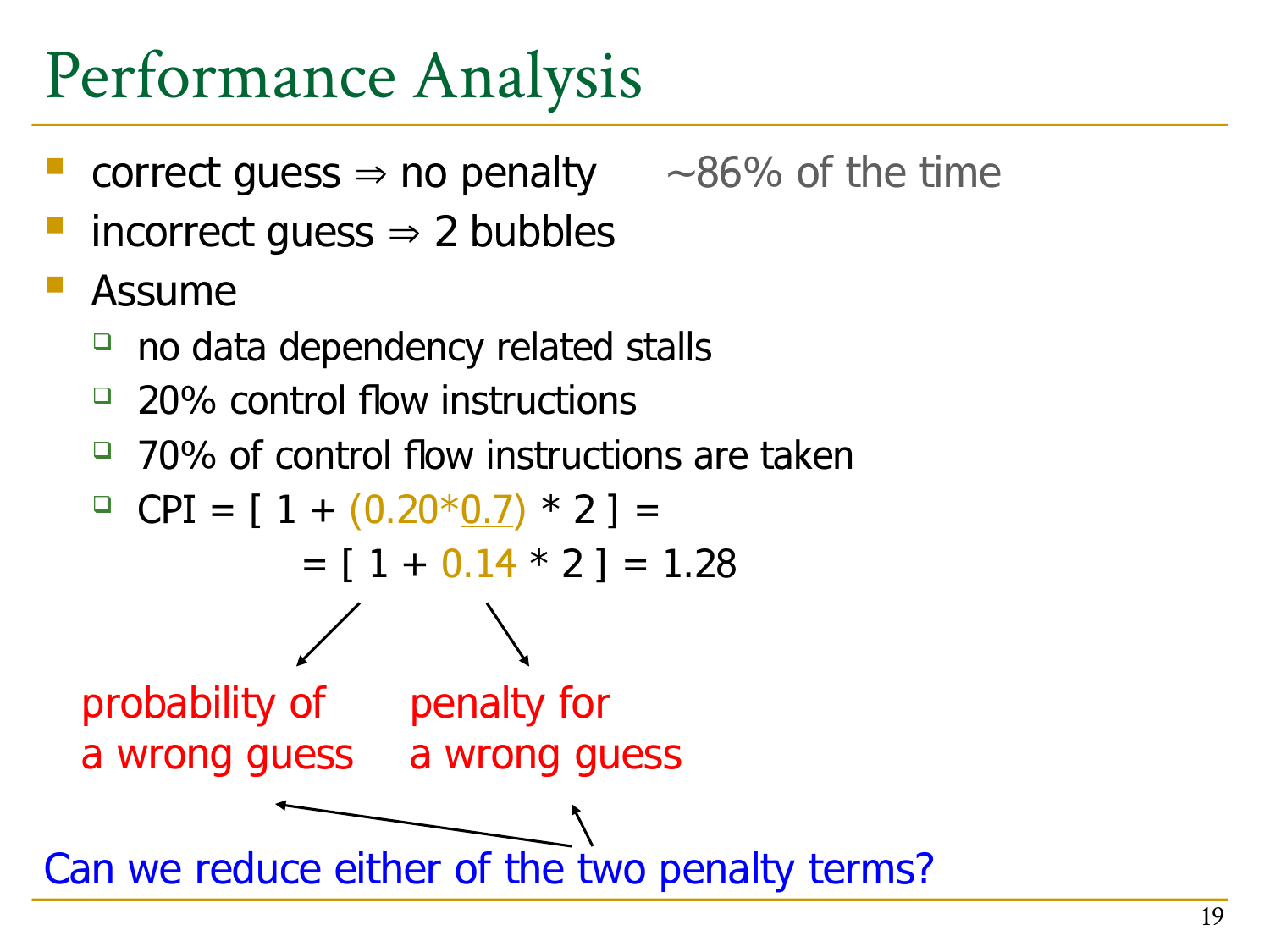

# Performance Analysis
correct guess ⇒ no penalty	     ~86% of the time
incorrect guess ⇒ 2 bubbles
Assume
no data dependency related stalls
20% control flow instructions
70% of control flow instructions are taken
CPI = [ 1 + (0.20*0.7) * 2 ] =
		   = [ 1 + 0.14 * 2 ] = 1.28

probability of
a wrong guess
penalty for
a wrong guess

Can we reduce either of the two penalty terms?
19